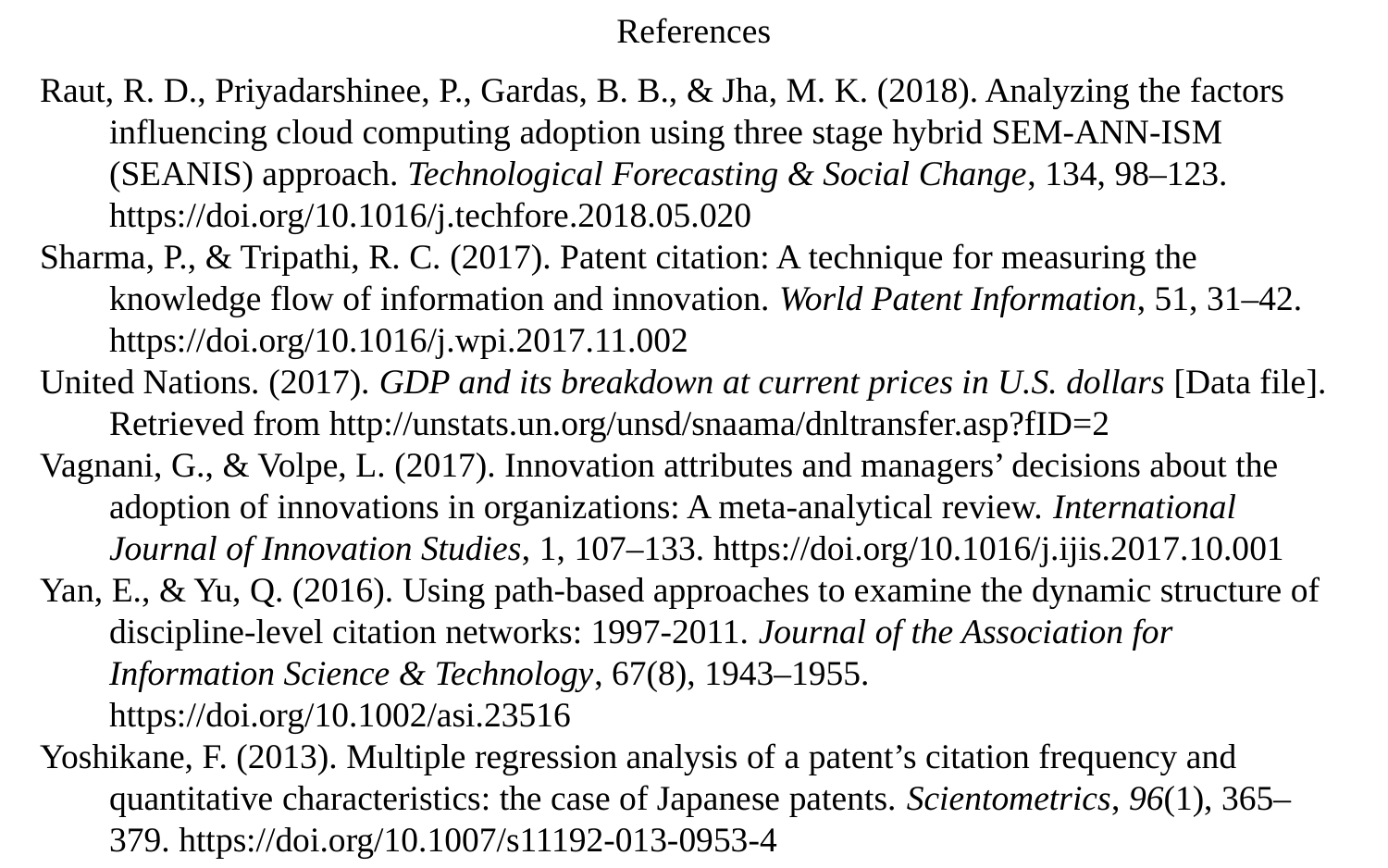

References
Raut, R. D., Priyadarshinee, P., Gardas, B. B., & Jha, M. K. (2018). Analyzing the factors influencing cloud computing adoption using three stage hybrid SEM-ANN-ISM (SEANIS) approach. Technological Forecasting & Social Change, 134, 98–123. https://doi.org/10.1016/j.techfore.2018.05.020
Sharma, P., & Tripathi, R. C. (2017). Patent citation: A technique for measuring the knowledge flow of information and innovation. World Patent Information, 51, 31–42. https://doi.org/10.1016/j.wpi.2017.11.002
United Nations. (2017). GDP and its breakdown at current prices in U.S. dollars [Data file]. Retrieved from http://unstats.un.org/unsd/snaama/dnltransfer.asp?fID=2
Vagnani, G., & Volpe, L. (2017). Innovation attributes and managers’ decisions about the adoption of innovations in organizations: A meta-analytical review. International Journal of Innovation Studies, 1, 107–133. https://doi.org/10.1016/j.ijis.2017.10.001
Yan, E., & Yu, Q. (2016). Using path-based approaches to examine the dynamic structure of discipline-level citation networks: 1997-2011. Journal of the Association for Information Science & Technology, 67(8), 1943–1955. https://doi.org/10.1002/asi.23516
Yoshikane, F. (2013). Multiple regression analysis of a patent’s citation frequency and quantitative characteristics: the case of Japanese patents. Scientometrics, 96(1), 365–379. https://doi.org/10.1007/s11192-013-0953-4